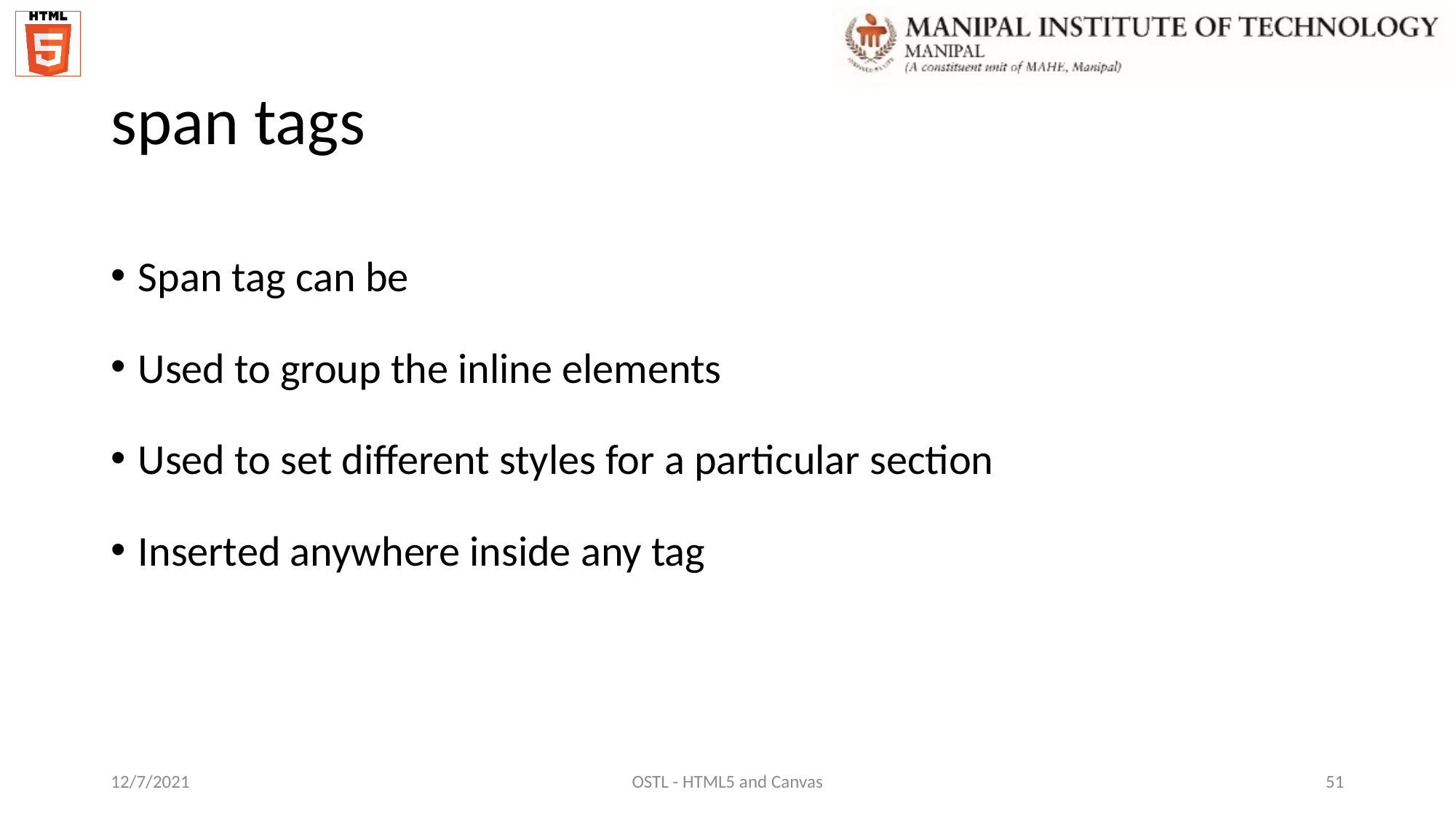

# span tags
Span tag can be
Used to group the inline elements
Used to set different styles for a particular section
Inserted anywhere inside any tag
12/7/2021
OSTL - HTML5 and Canvas
51